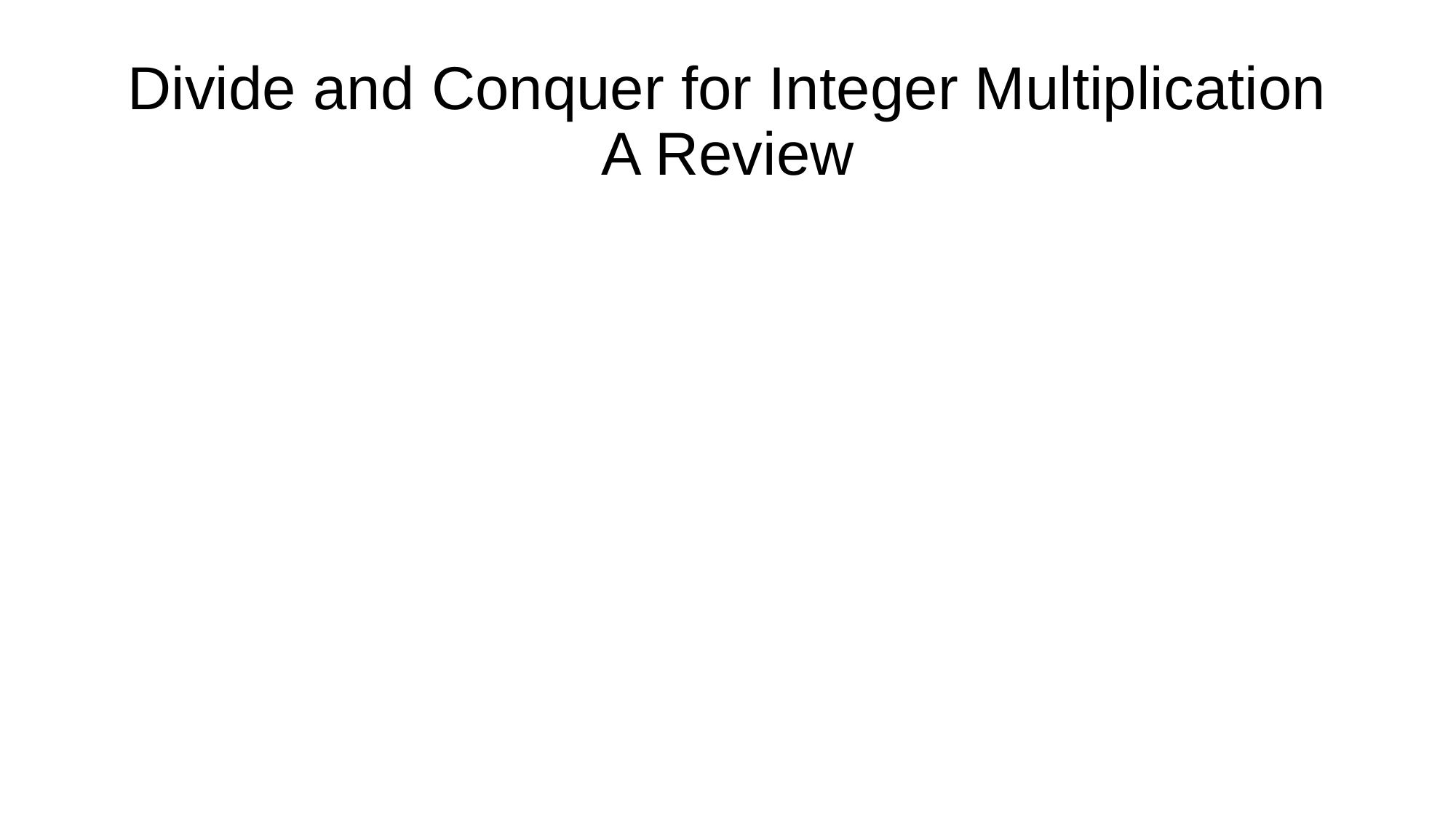

# Divide and Conquer for Integer Multiplication A Review